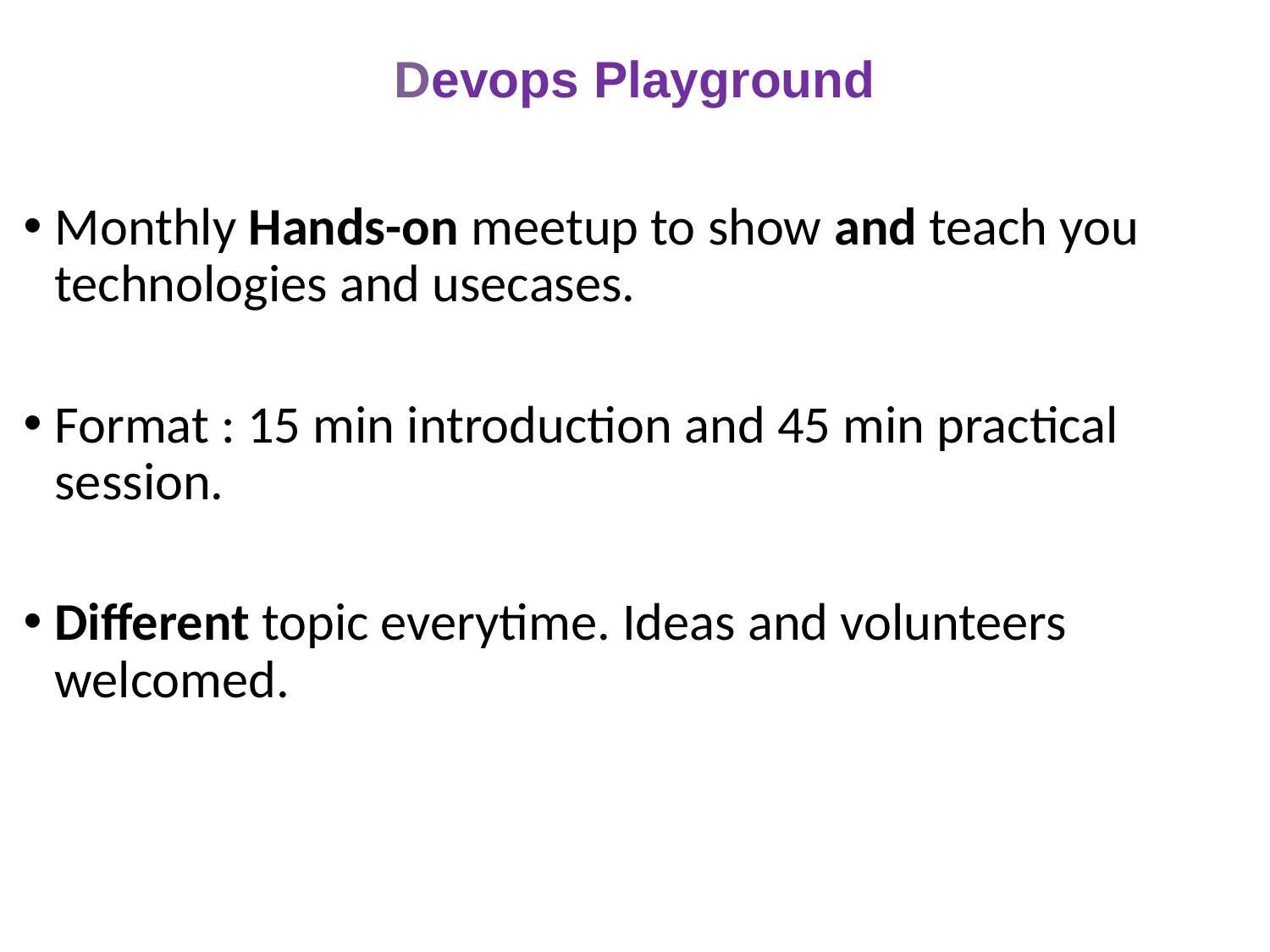

# Devops Playground

Monthly Hands-on meetup to show and teach you technologies and usecases.

Format : 15 min introduction and 45 min practical session.

Different topic everytime. Ideas and volunteers welcomed.